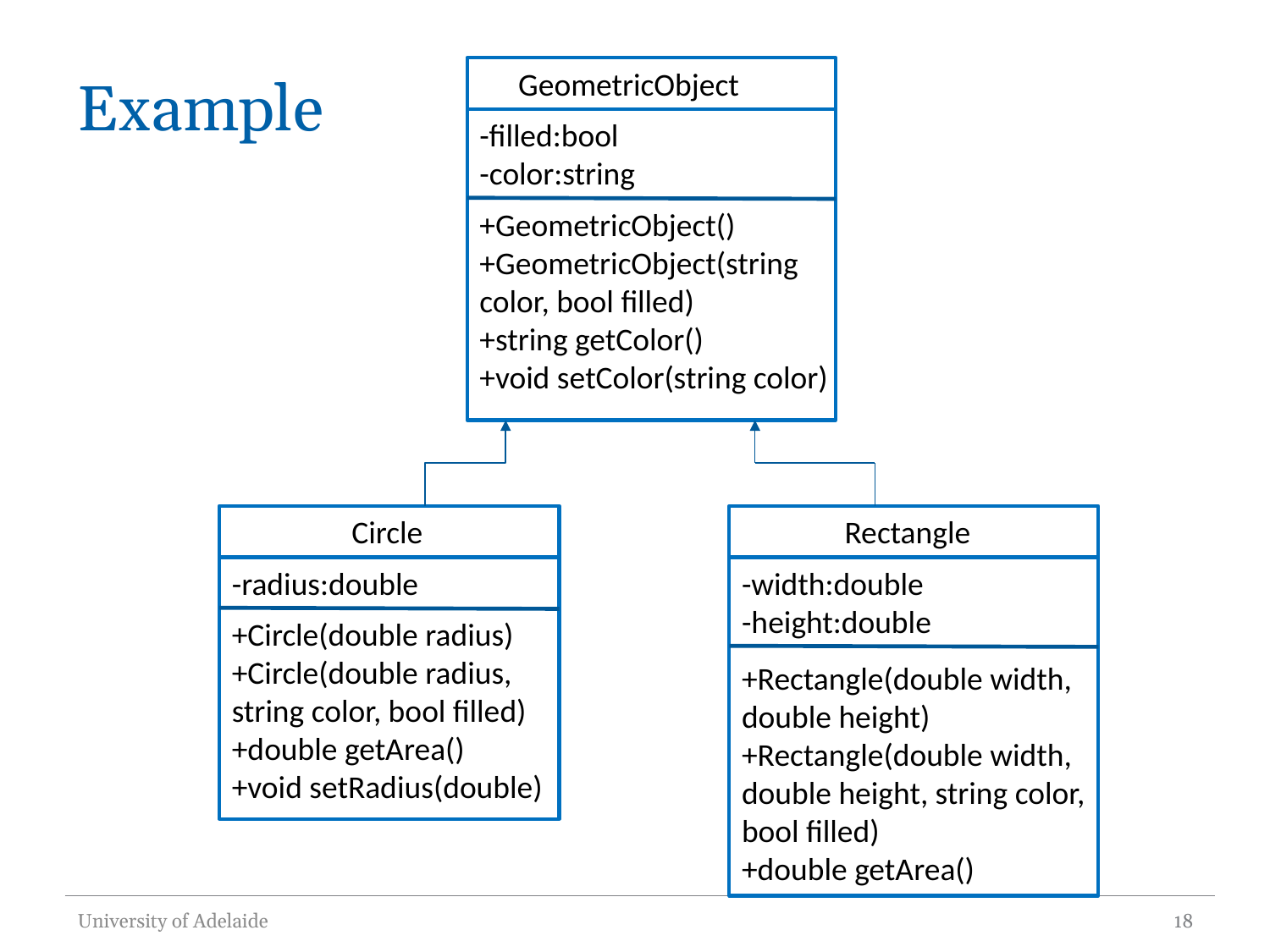

# Example

GeometricObject
-filled:bool
-color:string
+GeometricObject()
+GeometricObject(string color, bool filled)
+string getColor()
+void setColor(string color)

Circle
-radius:double
+Circle(double radius)
+Circle(double radius, string color, bool filled)
+double getArea()
+void setRadius(double)

Rectangle
-width:double
-height:double
+Rectangle(double width, double height)
+Rectangle(double width, double height, string color, bool filled)
+double getArea()
University of Adelaide
18